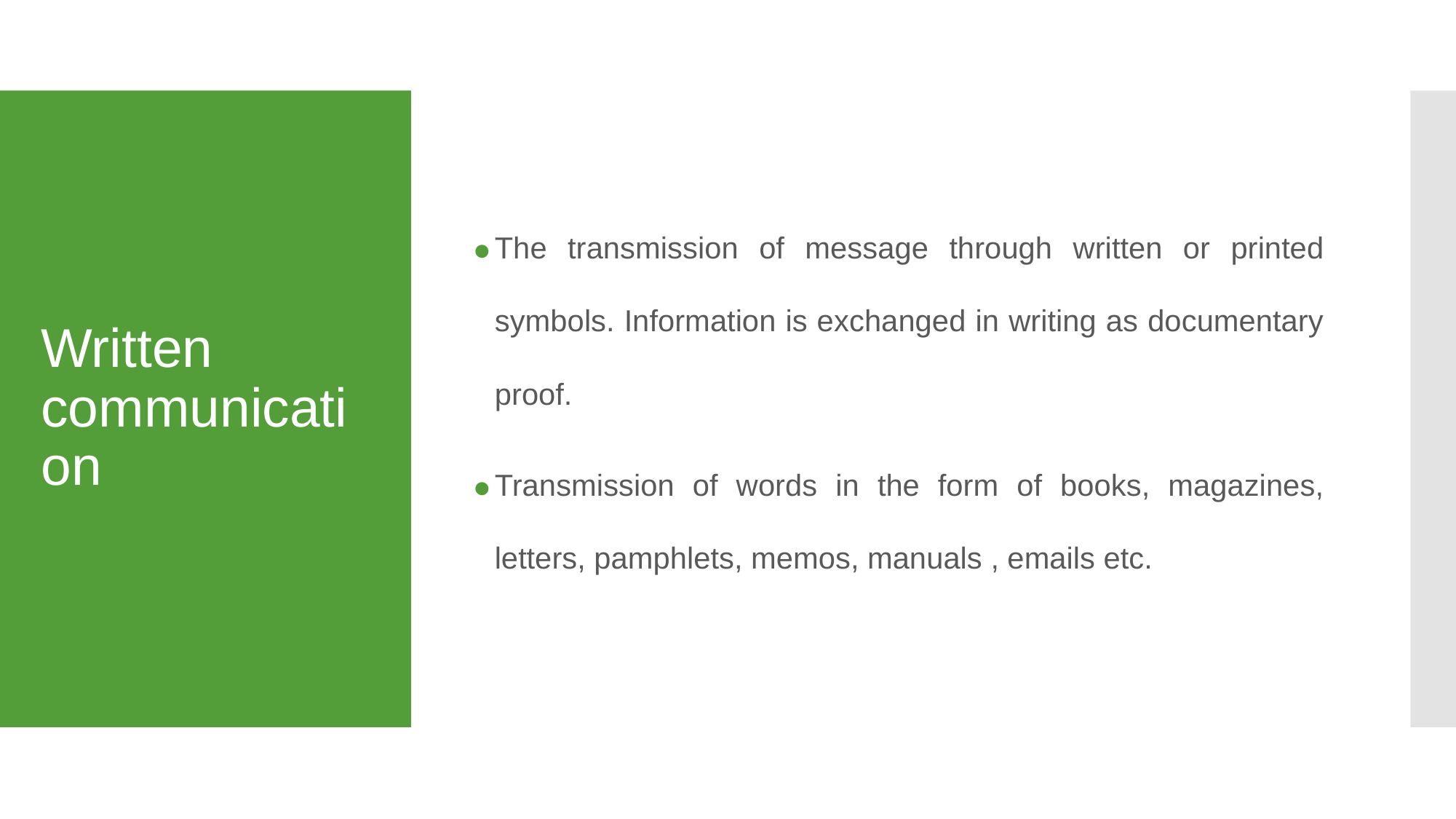

The transmission of message through written or printed symbols. Information is exchanged in writing as documentary proof.
Transmission of words in the form of books, magazines, letters, pamphlets, memos, manuals , emails etc.

# Written communication